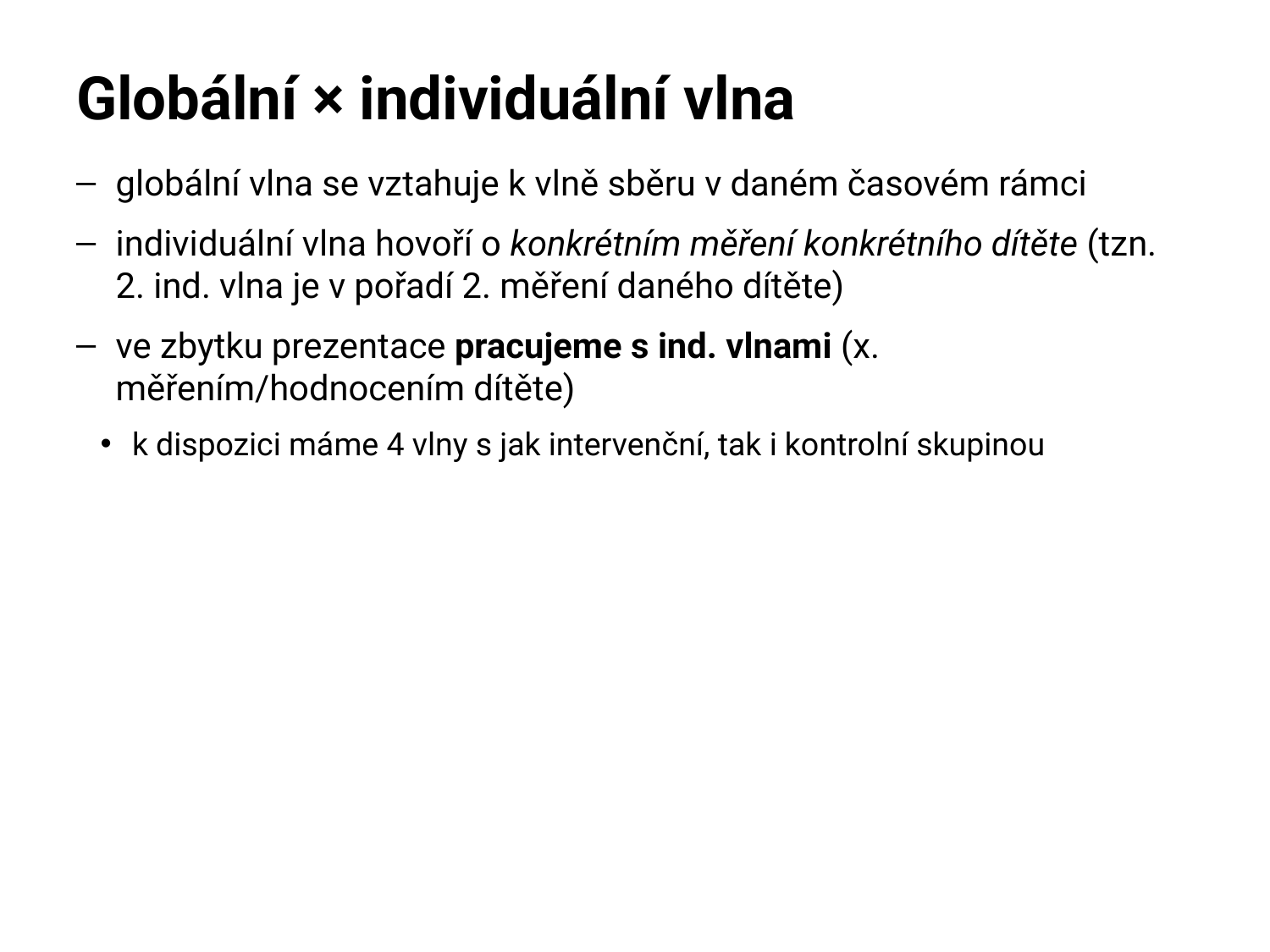

# Globální × individuální vlna
globální vlna se vztahuje k vlně sběru v daném časovém rámci
individuální vlna hovoří o konkrétním měření konkrétního dítěte (tzn. 2. ind. vlna je v pořadí 2. měření daného dítěte)
ve zbytku prezentace pracujeme s ind. vlnami (x. měřením/hodnocením dítěte)
k dispozici máme 4 vlny s jak intervenční, tak i kontrolní skupinou